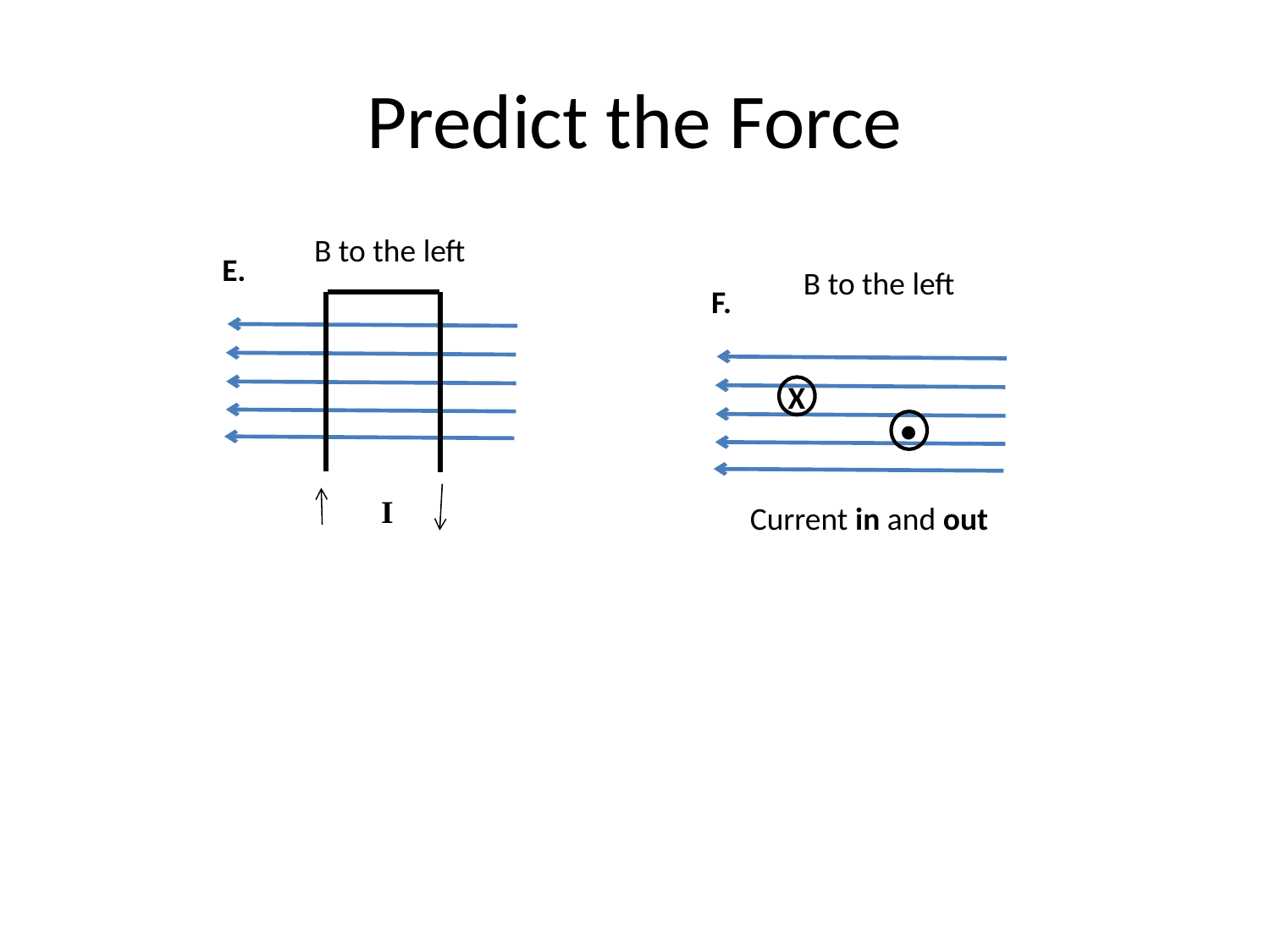

# Predict the Force
B to the left
E.
B to the left
F.
X

•

I
Current in and out